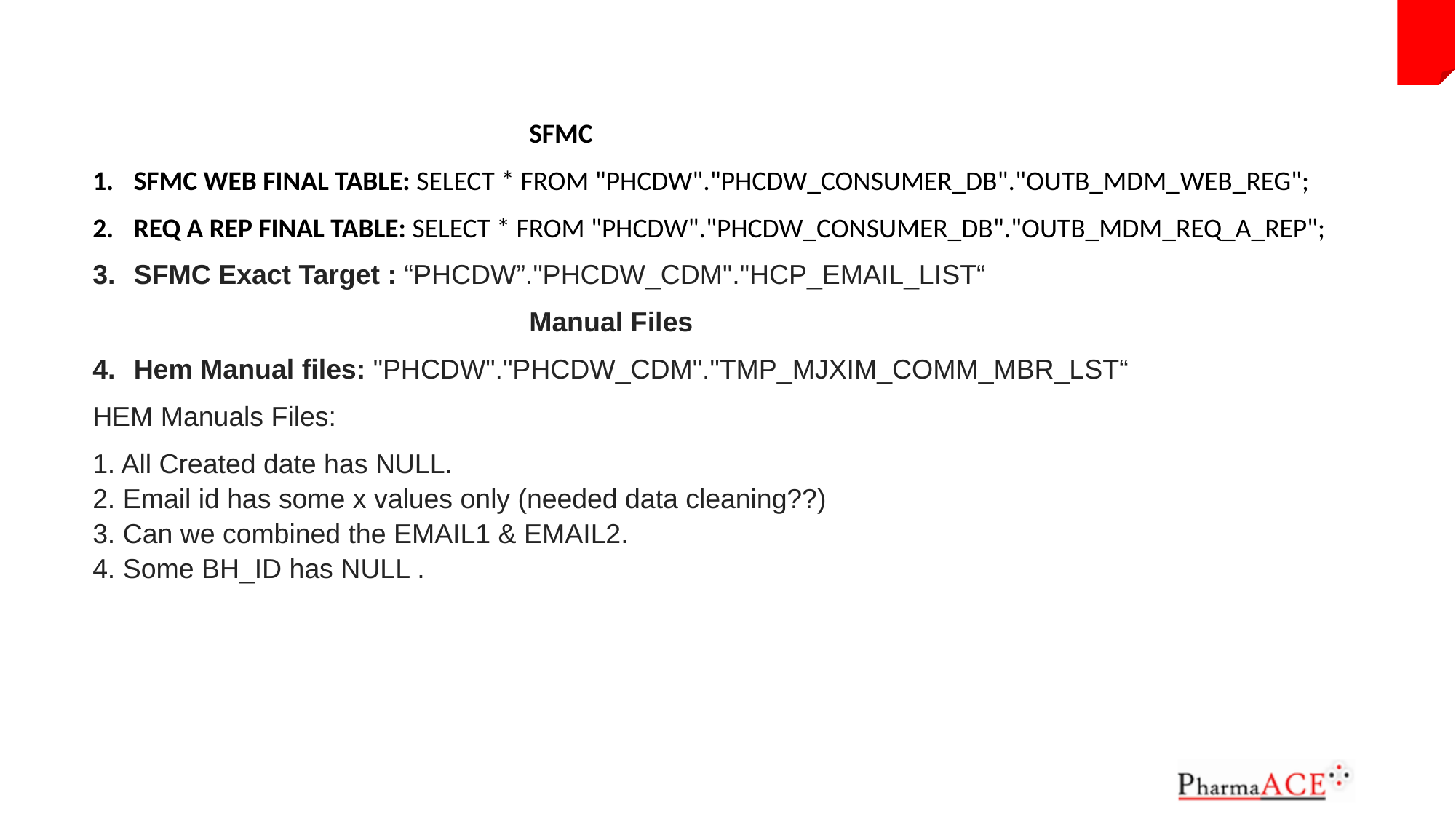

SFMC
SFMC WEB FINAL TABLE: SELECT * FROM "PHCDW"."PHCDW_CONSUMER_DB"."OUTB_MDM_WEB_REG";
REQ A REP FINAL TABLE: SELECT * FROM "PHCDW"."PHCDW_CONSUMER_DB"."OUTB_MDM_REQ_A_REP";
SFMC Exact Target : “PHCDW”."PHCDW_CDM"."HCP_EMAIL_LIST“
				Manual Files
Hem Manual files: "PHCDW"."PHCDW_CDM"."TMP_MJXIM_COMM_MBR_LST“
HEM Manuals Files:
1. All Created date has NULL.
2. Email id has some x values only (needed data cleaning??)
3. Can we combined the EMAIL1 & EMAIL2.
4. Some BH_ID has NULL .